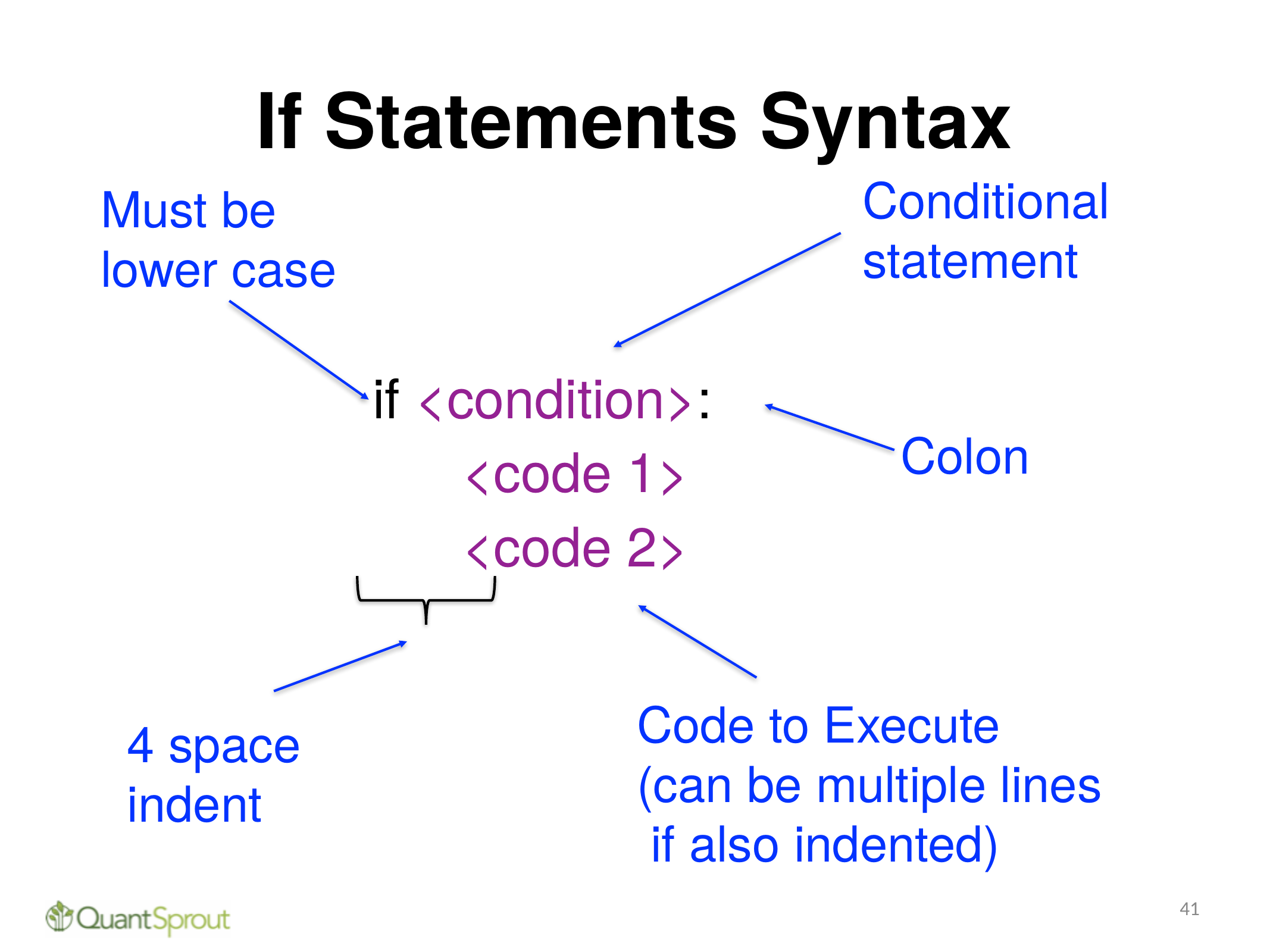

# If Statements Syntax
Conditional
statement
Must be
lower case

if <condition>:
<code 1>
<code 2>

Colon

Code to Execute
(can be multiple lines
 if also indented)
4 space
indent
41